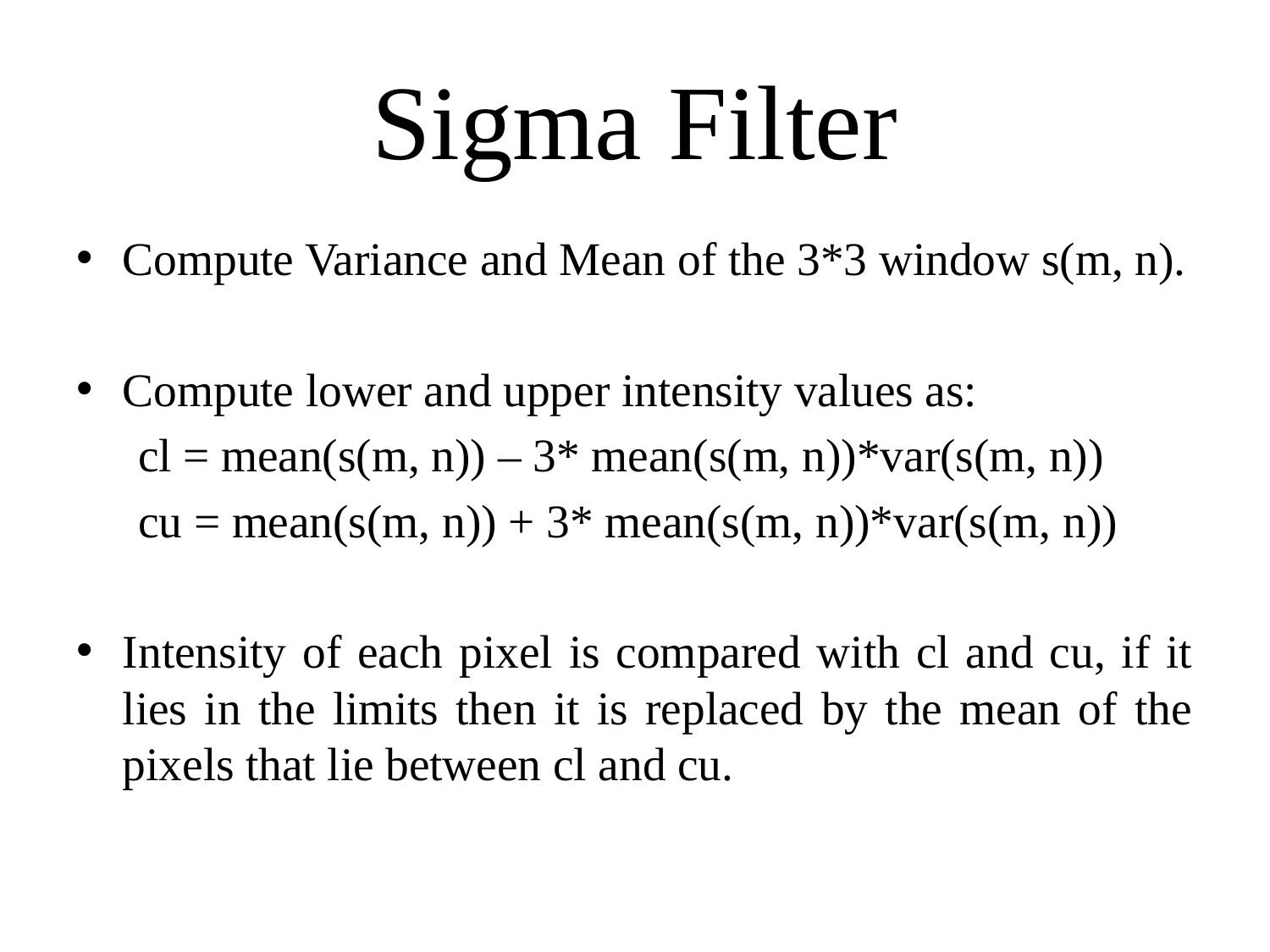

# Sigma Filter
Compute Variance and Mean of the 3*3 window s(m, n).

Compute lower and upper intensity values as:
cl = mean(s(m, n)) – 3* mean(s(m, n))*var(s(m, n))
cu = mean(s(m, n)) + 3* mean(s(m, n))*var(s(m, n))

Intensity of each pixel is compared with cl and cu, if it lies in the limits then it is replaced by the mean of the pixels that lie between cl and cu.